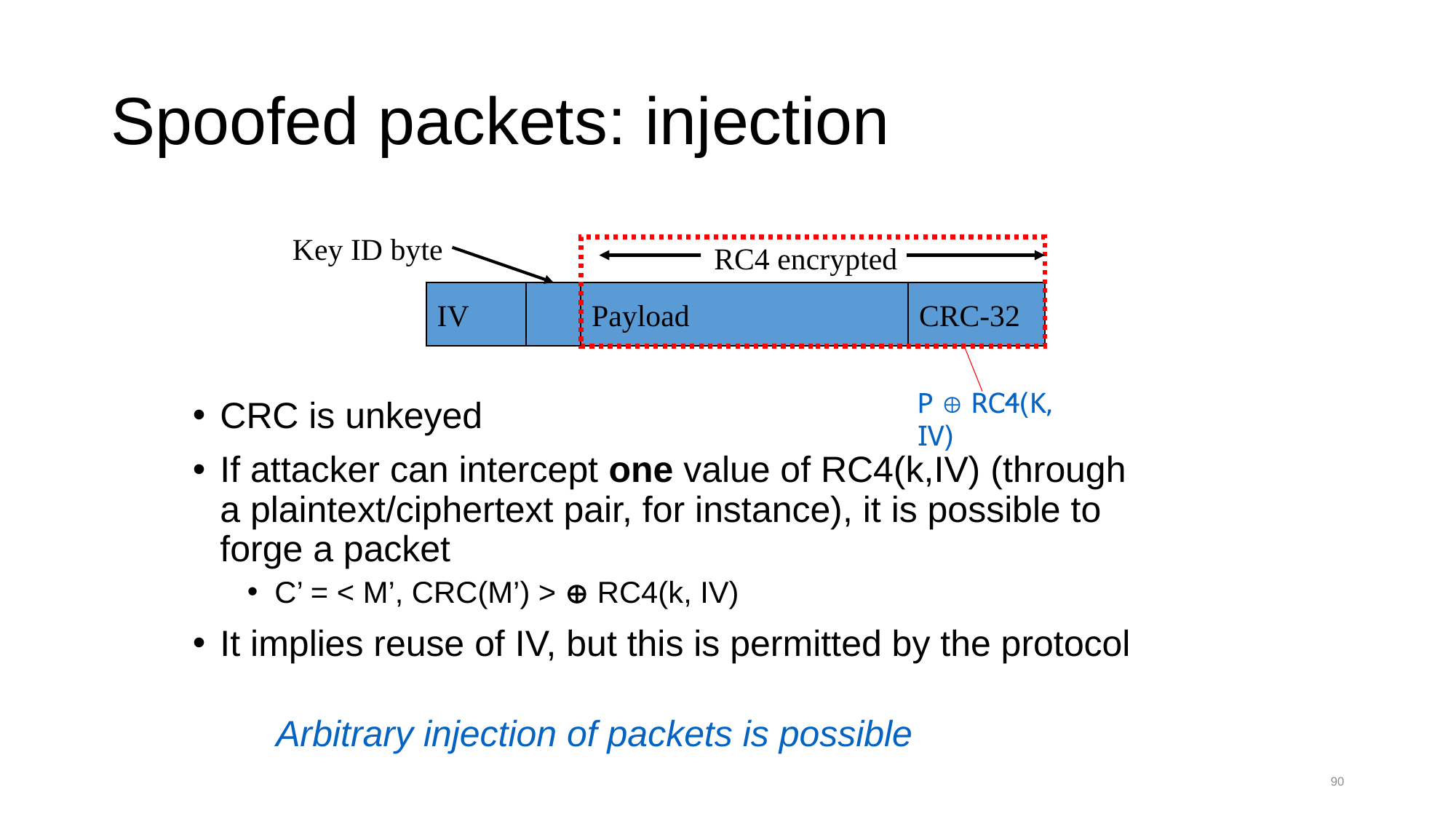

# Spoofed packets: injection
Key ID byte
RC4 encrypted

…
IV

Payload

CRC-32

CRC is unkeyed
If attacker can intercept one value of RC4(k,IV) (through  a plaintext/ciphertext pair, for instance), it is possible to forge a packet
C’ = < M’, CRC(M’) > ⊕ RC4(k, IV)
It implies reuse of IV, but this is permitted by the protocol
P ⊕ RC4(K, IV)
Arbitrary injection of packets is possible
90